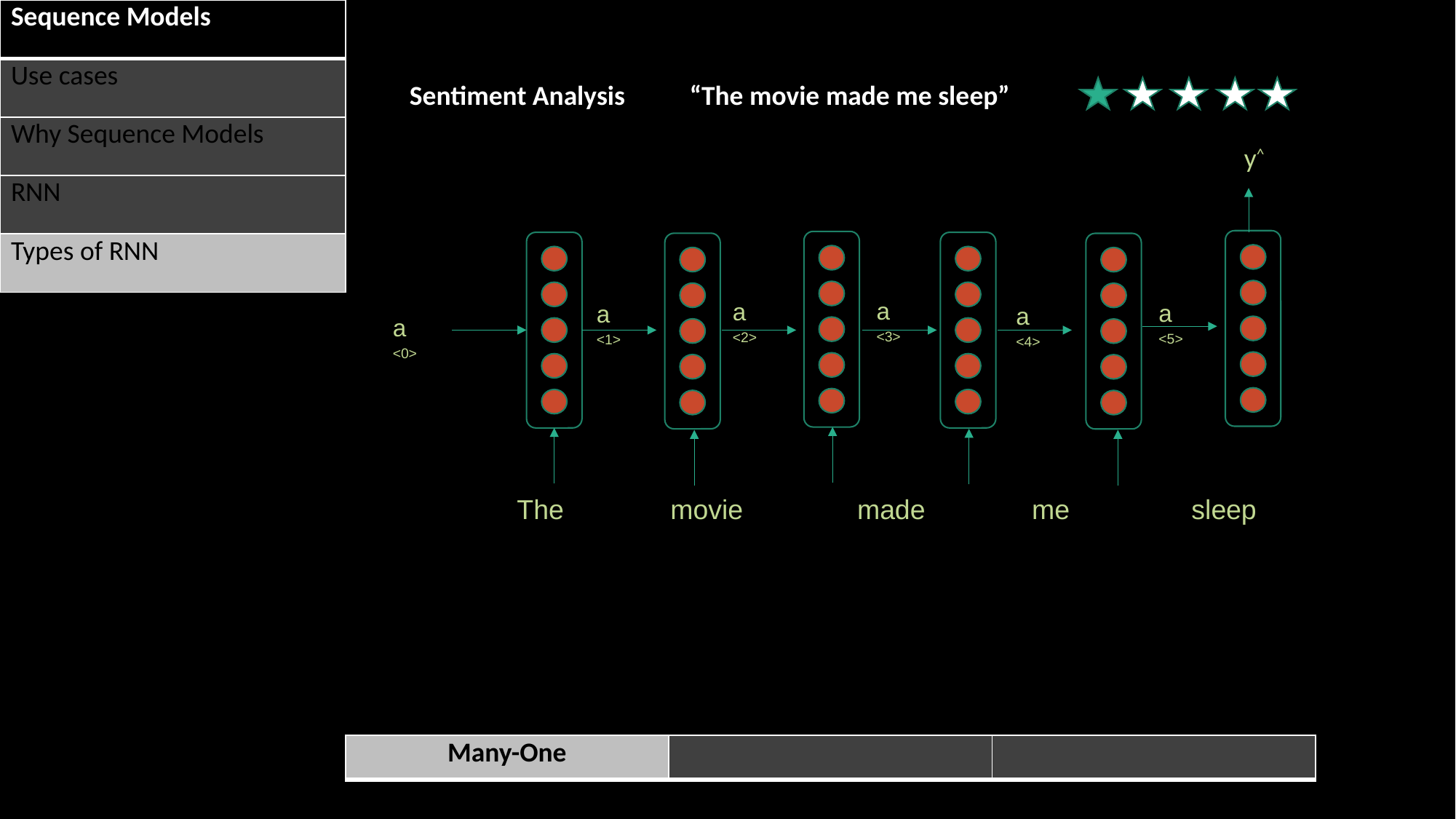

| Sequence Models |
| --- |
| Use cases |
| Why Sequence Models |
| RNN |
| Types of RNN |
| Sentiment Analysis | “The movie made me sleep” |  |
| --- | --- | --- |

y^

a <3>
a <2>
a <5>
a <1>
a <4>
a <0>
   The              movie               made              me                sleep
| Many-One |  |  |
| --- | --- | --- |